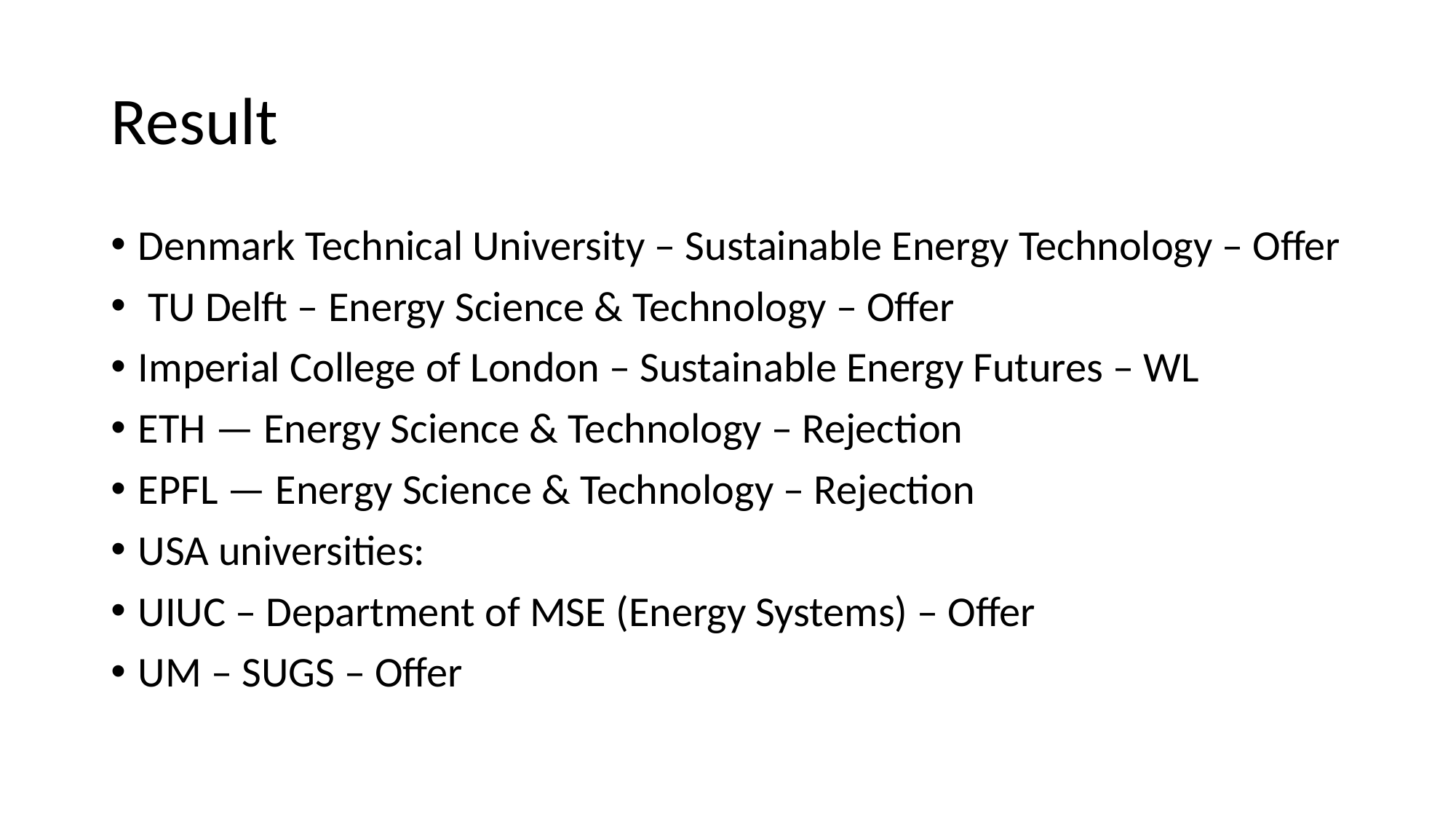

# Result
Denmark Technical University – Sustainable Energy Technology – Offer
 TU Delft – Energy Science & Technology – Offer
Imperial College of London – Sustainable Energy Futures – WL
ETH — Energy Science & Technology – Rejection
EPFL — Energy Science & Technology – Rejection
USA universities:
UIUC – Department of MSE (Energy Systems) – Offer
UM – SUGS – Offer